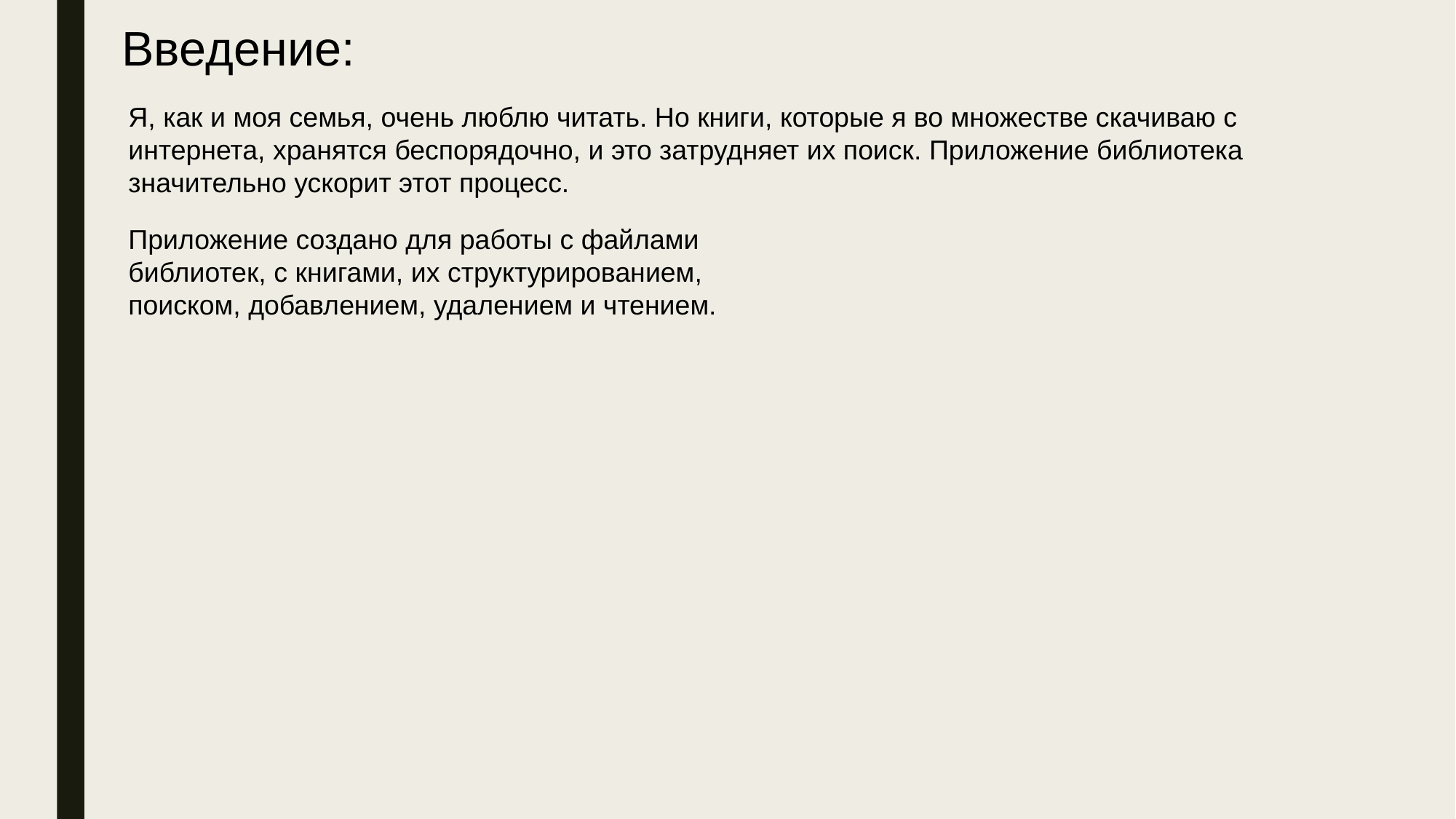

Введение:
Я, как и моя семья, очень люблю читать. Но книги, которые я во множестве скачиваю с интернета, хранятся беспорядочно, и это затрудняет их поиск. Приложение библиотека значительно ускорит этот процесс.
Приложение создано для работы с файлами библиотек, с книгами, их структурированием, поиском, добавлением, удалением и чтением.